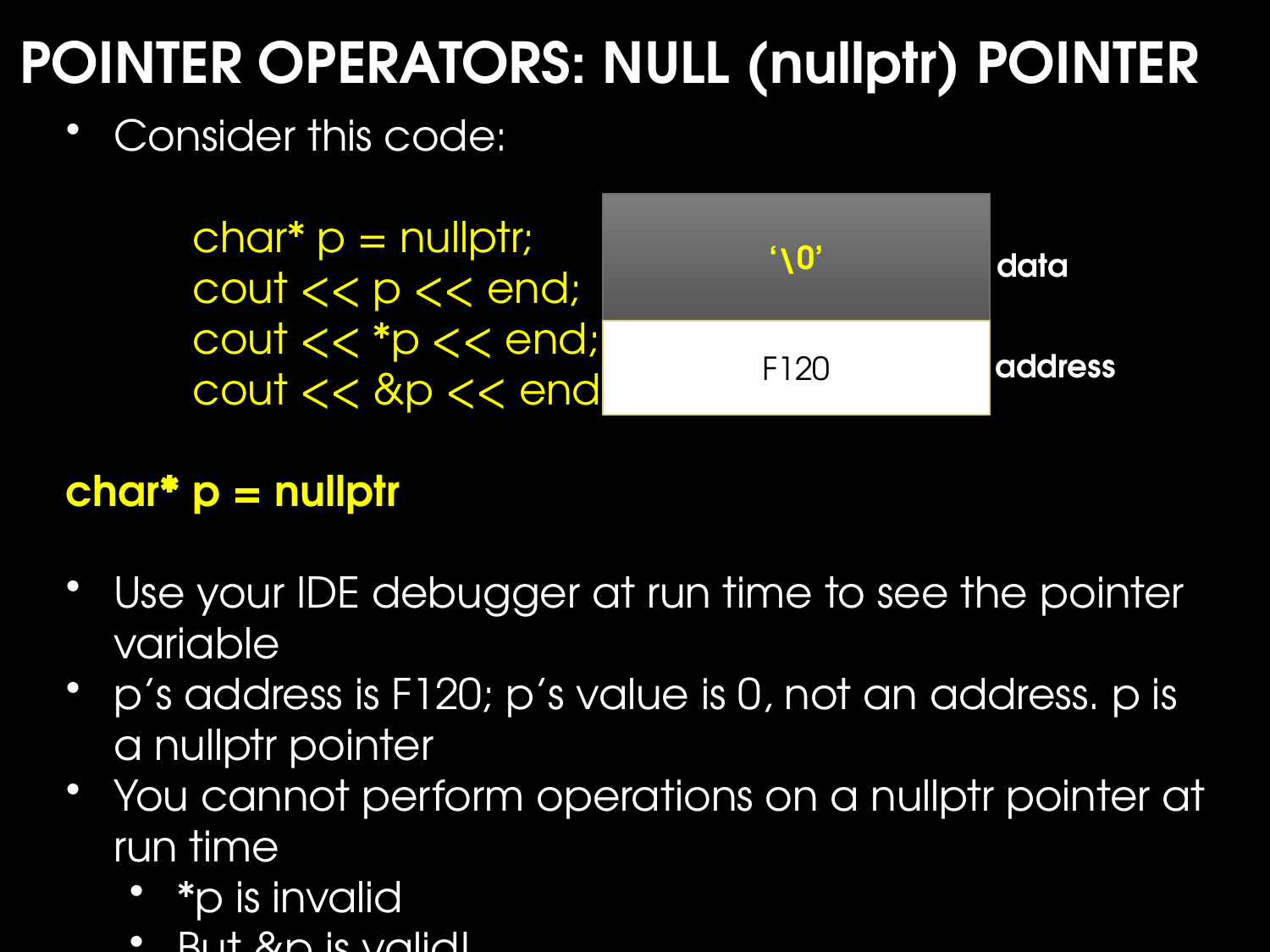

POINTER OPERATORS: NULL (nullptr) POINTER
Consider this code:

	char* p = nullptr;
	cout << p << end;
	cout << *p << end;
	cout << &p << end;
				  				     char* p = nullptr

Use your IDE debugger at run time to see the pointer variable
p’s address is F120; p’s value is 0, not an address. p is a nullptr pointer
You cannot perform operations on a nullptr pointer at run time
*p is invalid
But &p is valid!
‘\0’
data
F120
address